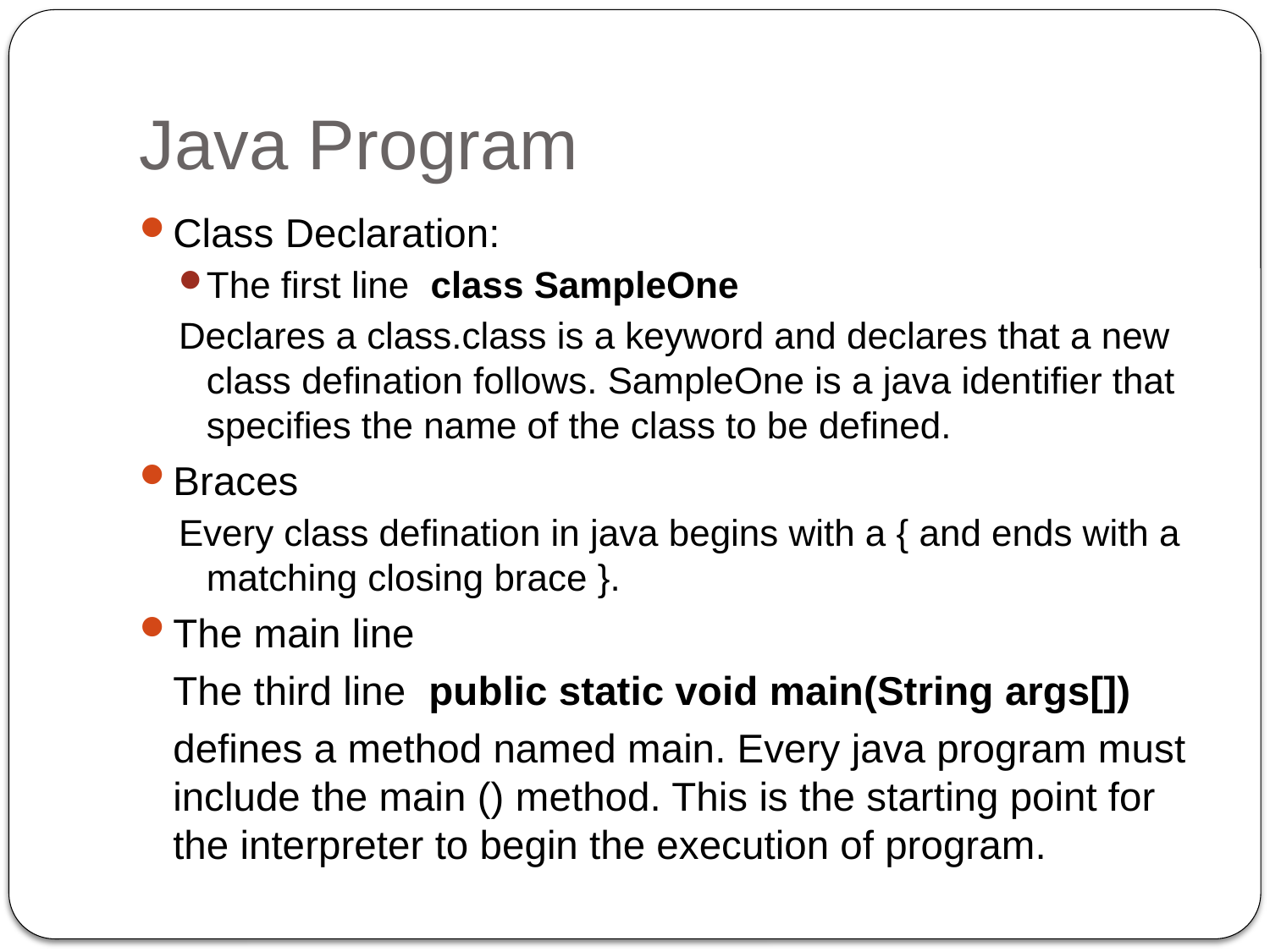

# Java Program
Class Declaration:
The first line  class SampleOne
Declares a class.class is a keyword and declares that a new class defination follows. SampleOne is a java identifier that specifies the name of the class to be defined.
Braces
Every class defination in java begins with a { and ends with a matching closing brace }.
The main line
	The third line  public static void main(String args[])
	defines a method named main. Every java program must include the main () method. This is the starting point for the interpreter to begin the execution of program.